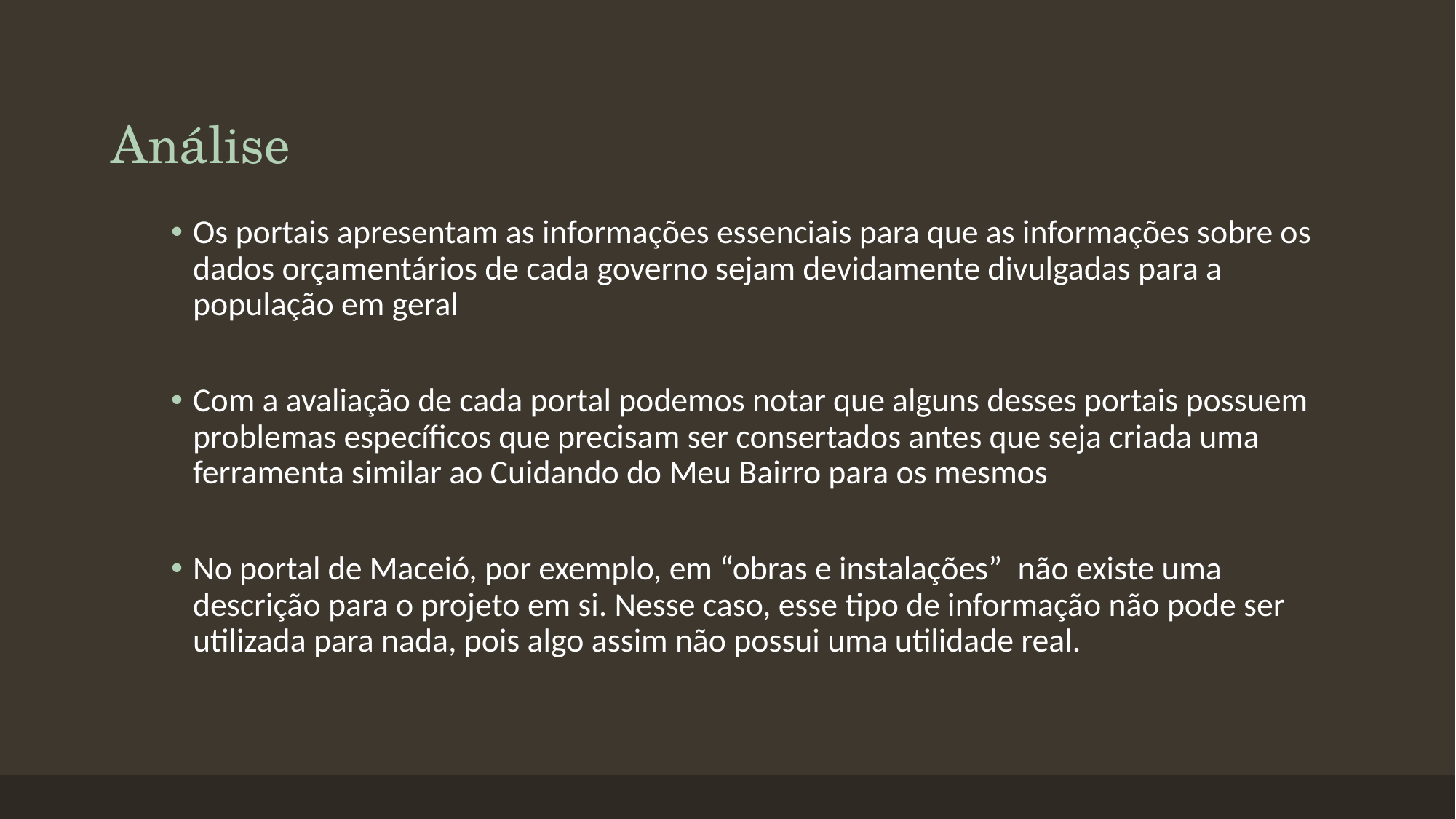

# Análise
Os portais apresentam as informações essenciais para que as informações sobre os dados orçamentários de cada governo sejam devidamente divulgadas para a população em geral

Com a avaliação de cada portal podemos notar que alguns desses portais possuem problemas específicos que precisam ser consertados antes que seja criada uma ferramenta similar ao Cuidando do Meu Bairro para os mesmos

No portal de Maceió, por exemplo, em “obras e instalações”  não existe uma descrição para o projeto em si. Nesse caso, esse tipo de informação não pode ser utilizada para nada, pois algo assim não possui uma utilidade real.